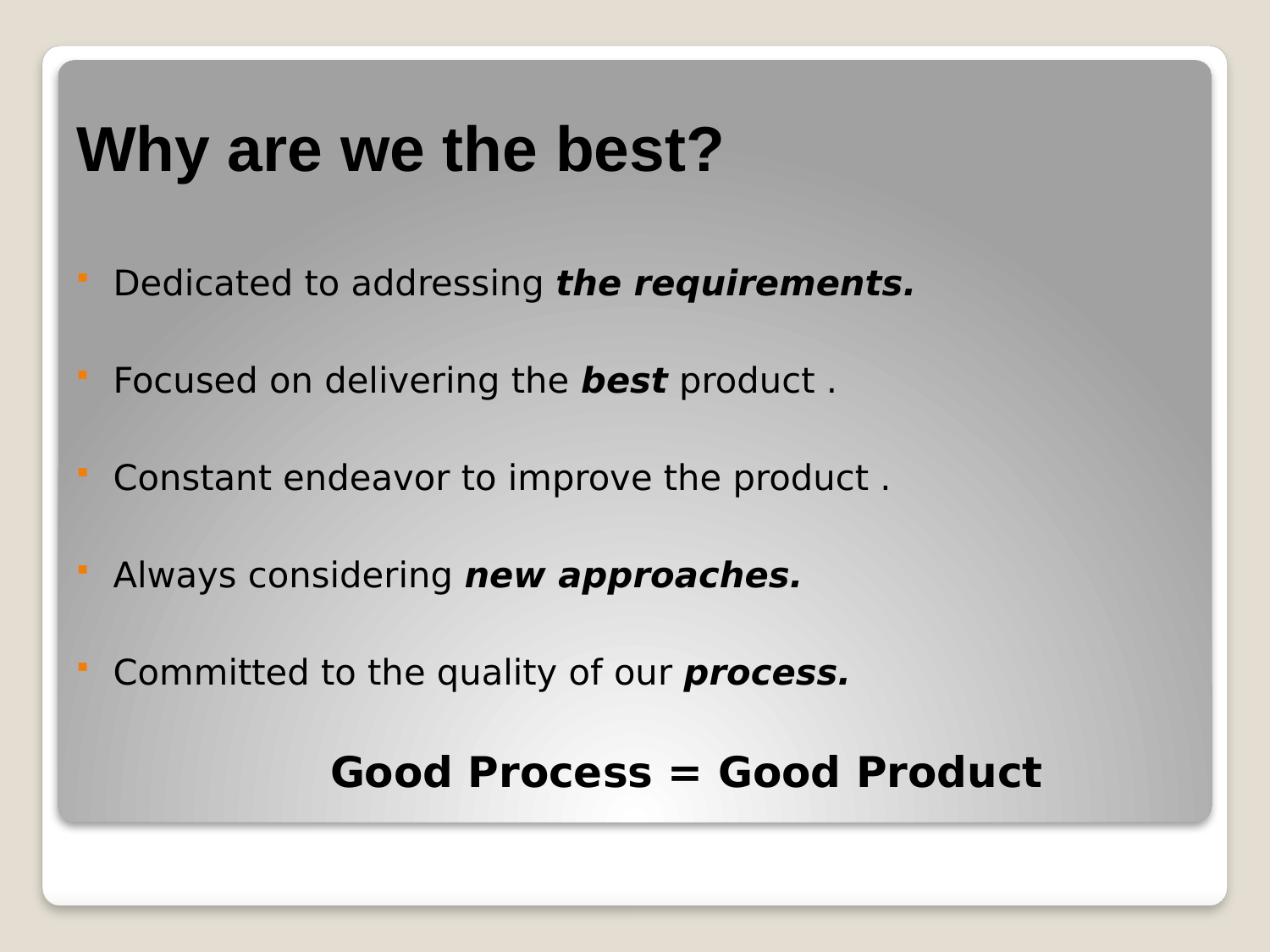

# Why are we the best?

Dedicated to addressing the requirements.

Focused on delivering the best product .

Constant endeavor to improve the product .

Always considering new approaches.

Committed to the quality of our process.

		Good Process = Good Product